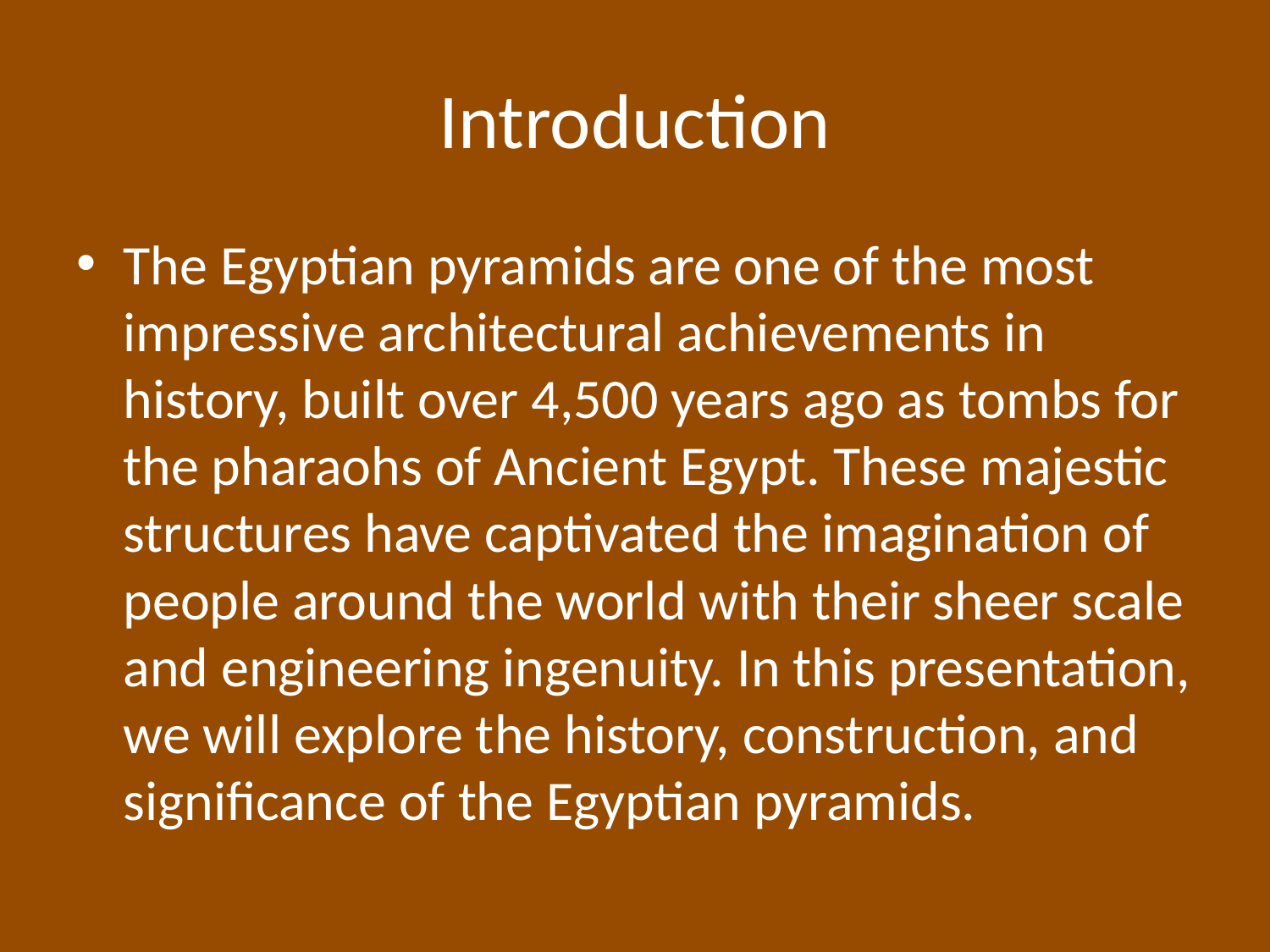

# Introduction
The Egyptian pyramids are one of the most impressive architectural achievements in history, built over 4,500 years ago as tombs for the pharaohs of Ancient Egypt. These majestic structures have captivated the imagination of people around the world with their sheer scale and engineering ingenuity. In this presentation, we will explore the history, construction, and significance of the Egyptian pyramids.